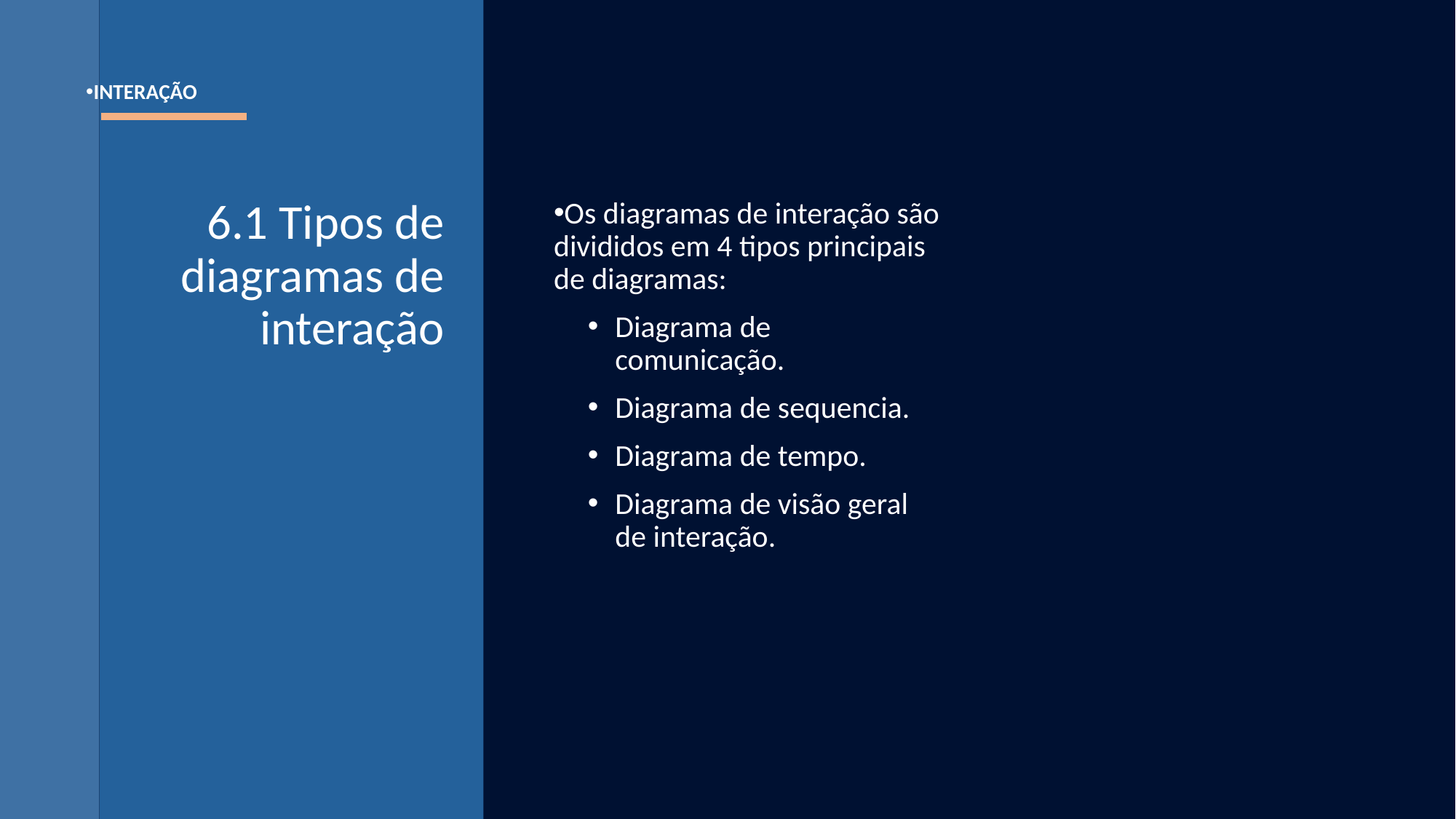

INTERAÇÃO

# 6.1 Tipos de diagramas de interação
Os diagramas de interação são divididos em 4 tipos principais de diagramas:
Diagrama de comunicação.
Diagrama de sequencia.
Diagrama de tempo.
Diagrama de visão geral de interação.